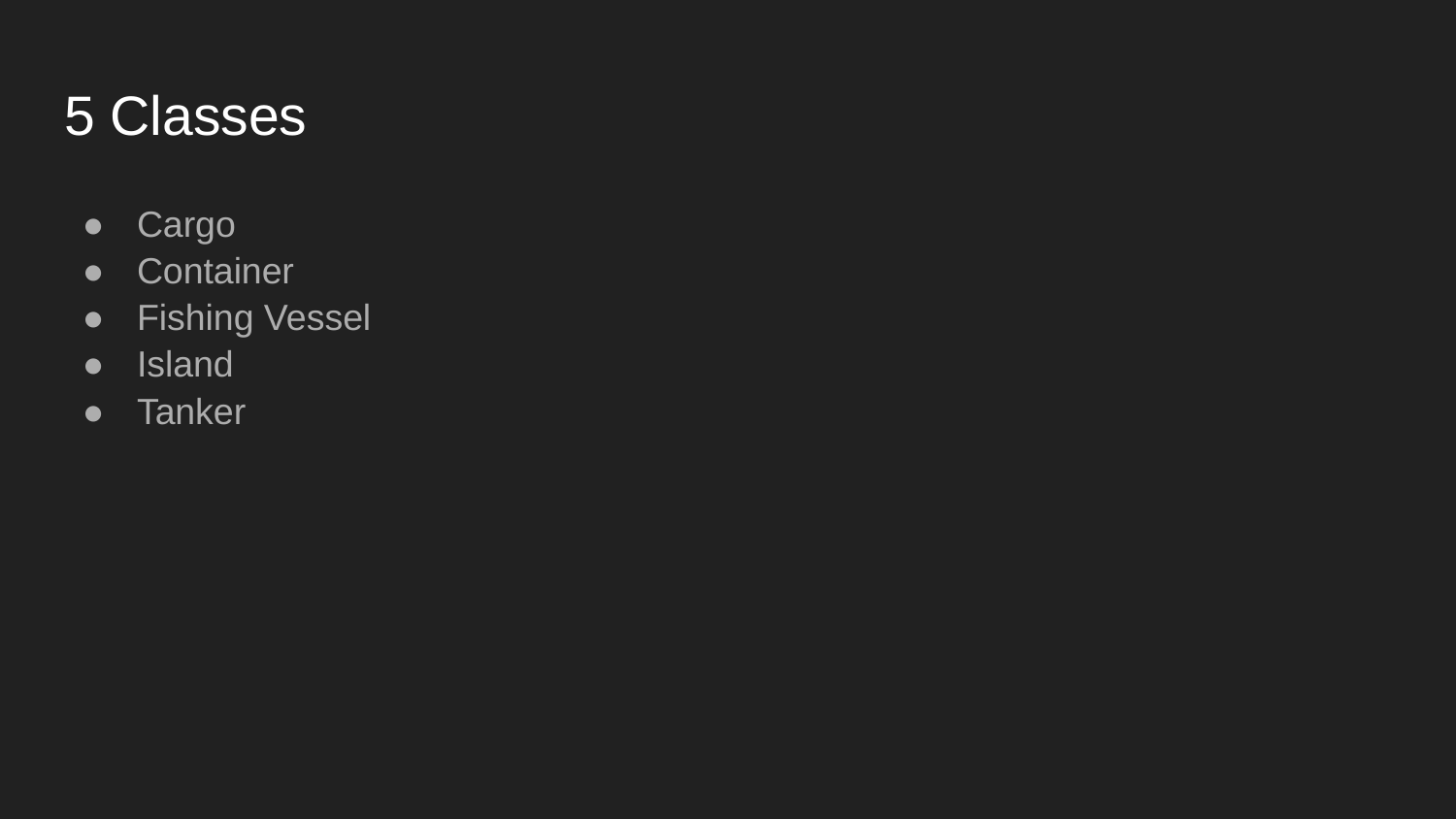

# 5 Classes
Cargo
Container
Fishing Vessel
Island
Tanker